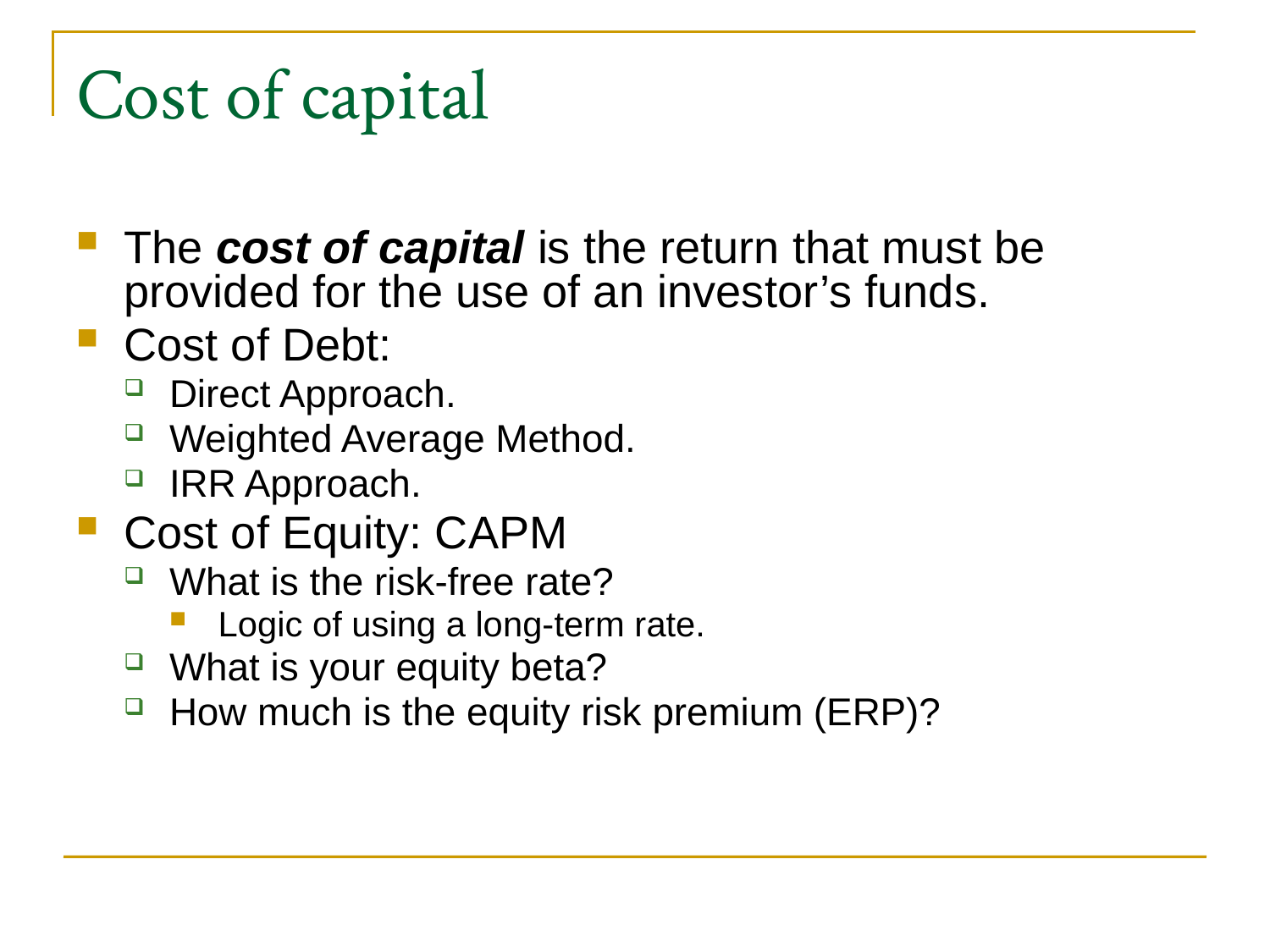

# Cost of capital
The cost of capital is the return that must be provided for the use of an investor’s funds.
Cost of Debt:
Direct Approach.
Weighted Average Method.
IRR Approach.
Cost of Equity: CAPM
What is the risk-free rate?
Logic of using a long-term rate.
What is your equity beta?
How much is the equity risk premium (ERP)?